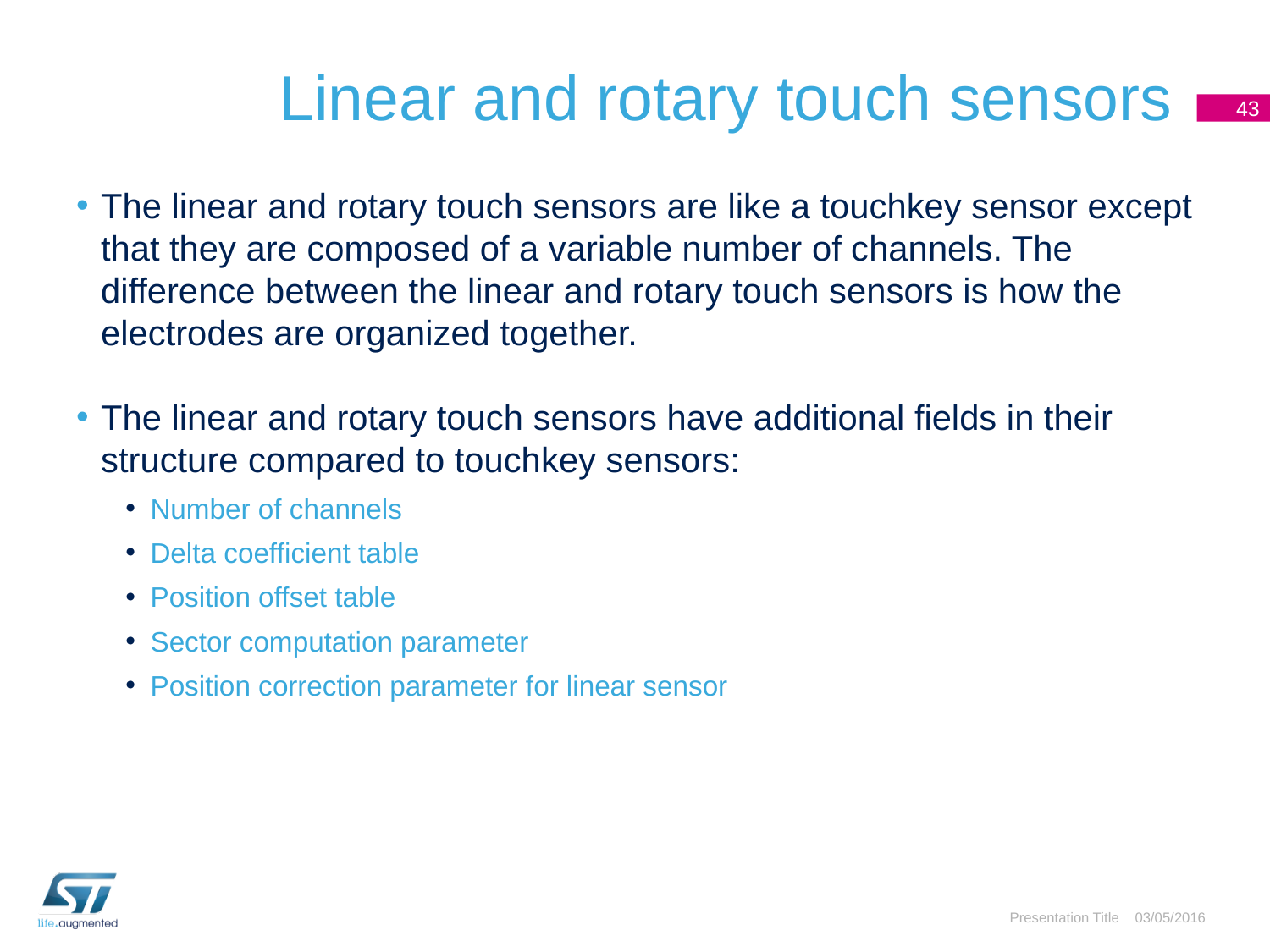

# Linear and rotary touch sensors
43
The linear and rotary touch sensors are like a touchkey sensor except that they are composed of a variable number of channels. The difference between the linear and rotary touch sensors is how the electrodes are organized together.
The linear and rotary touch sensors have additional fields in their structure compared to touchkey sensors:
Number of channels
Delta coefficient table
Position offset table
Sector computation parameter
Position correction parameter for linear sensor
Presentation Title
03/05/2016